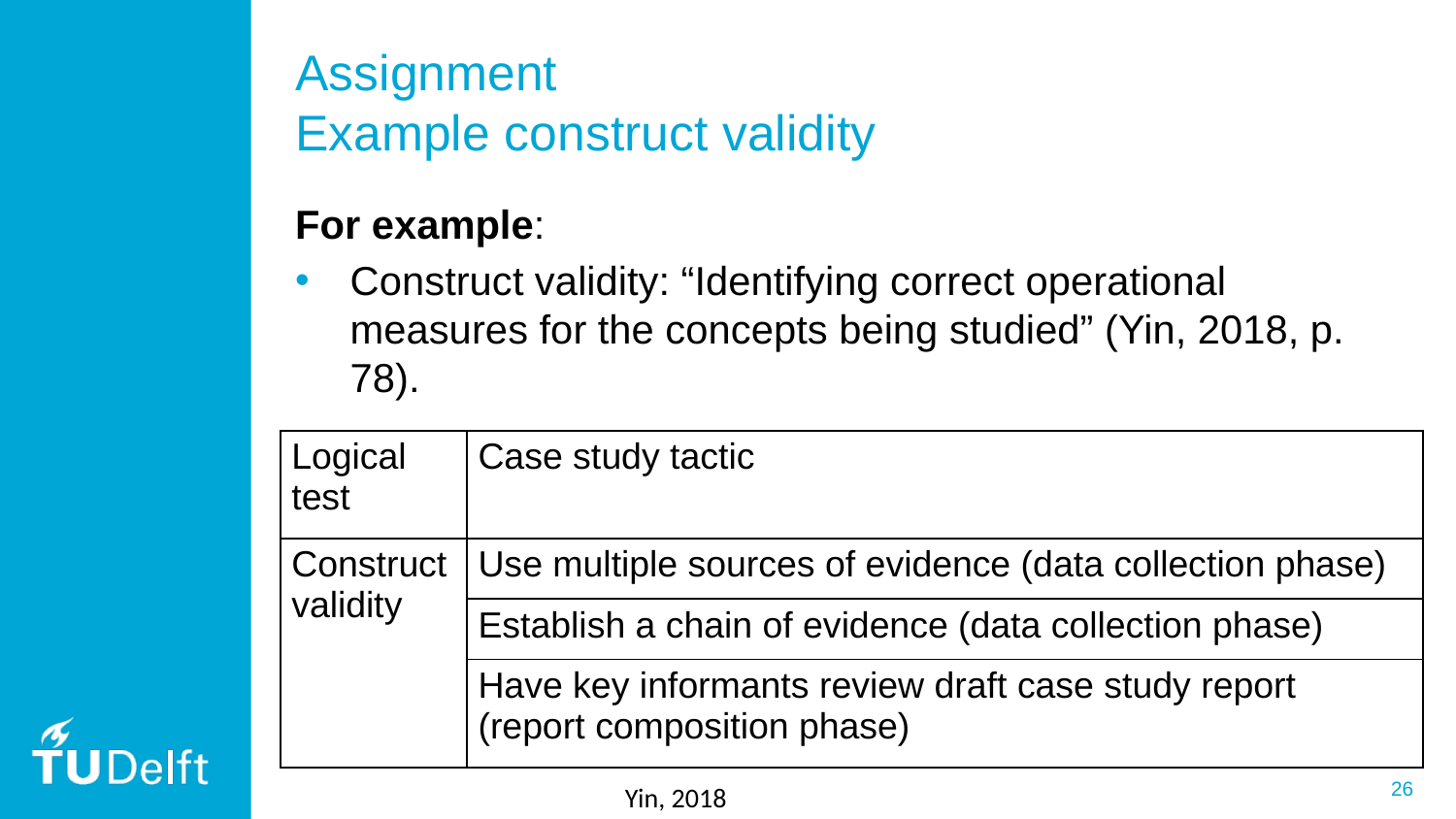

# Assignment Example construct validity
For example:
Construct validity: “Identifying correct operational measures for the concepts being studied” (Yin, 2018, p. 78).
| Logical test | Case study tactic |
| --- | --- |
| Construct validity | Use multiple sources of evidence (data collection phase) |
|  | Establish a chain of evidence (data collection phase) |
|  | Have key informants review draft case study report (report composition phase) |
Yin, 2018